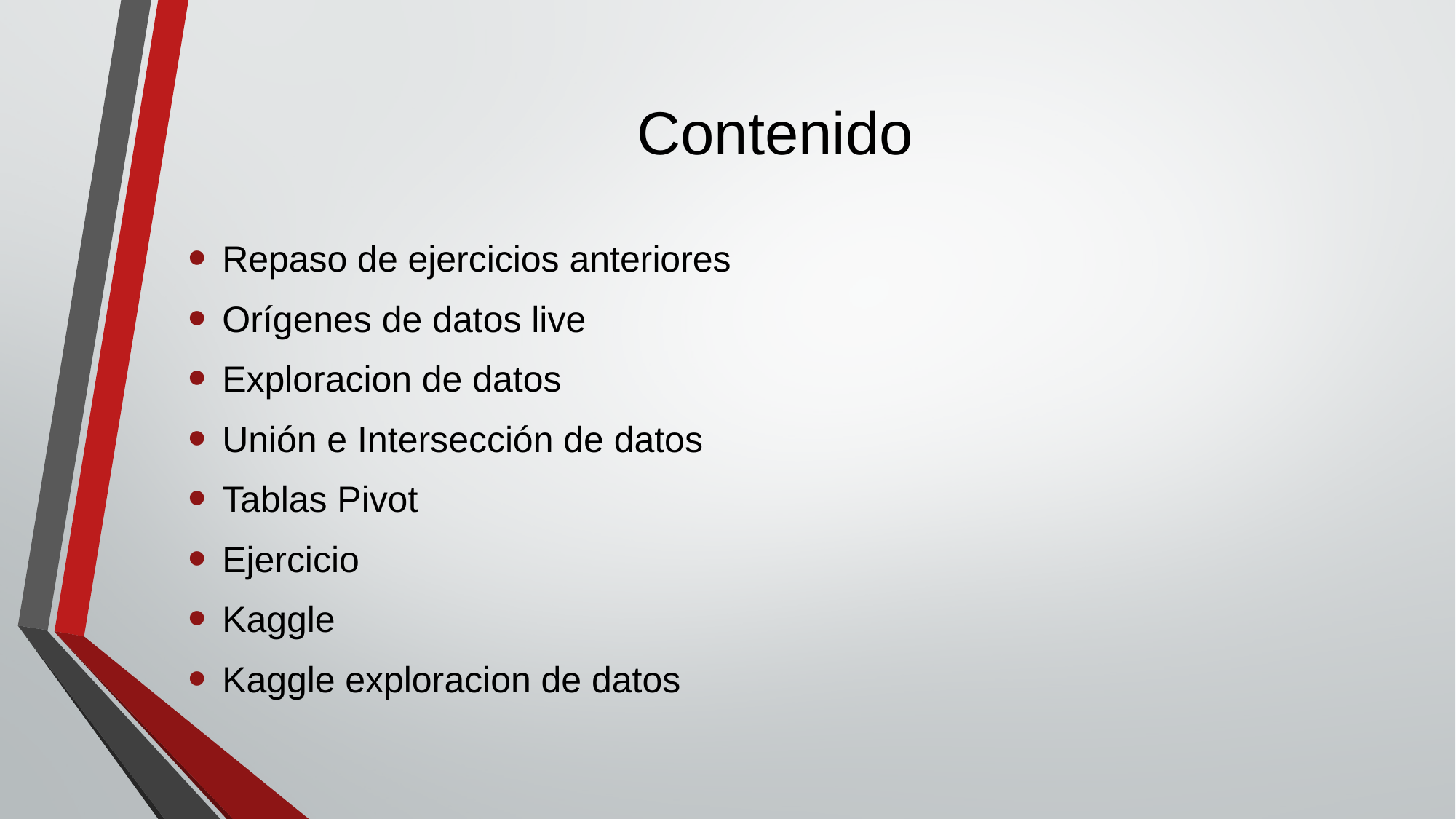

# Contenido
Repaso de ejercicios anteriores
Orígenes de datos live
Exploracion de datos
Unión e Intersección de datos
Tablas Pivot
Ejercicio
Kaggle
Kaggle exploracion de datos